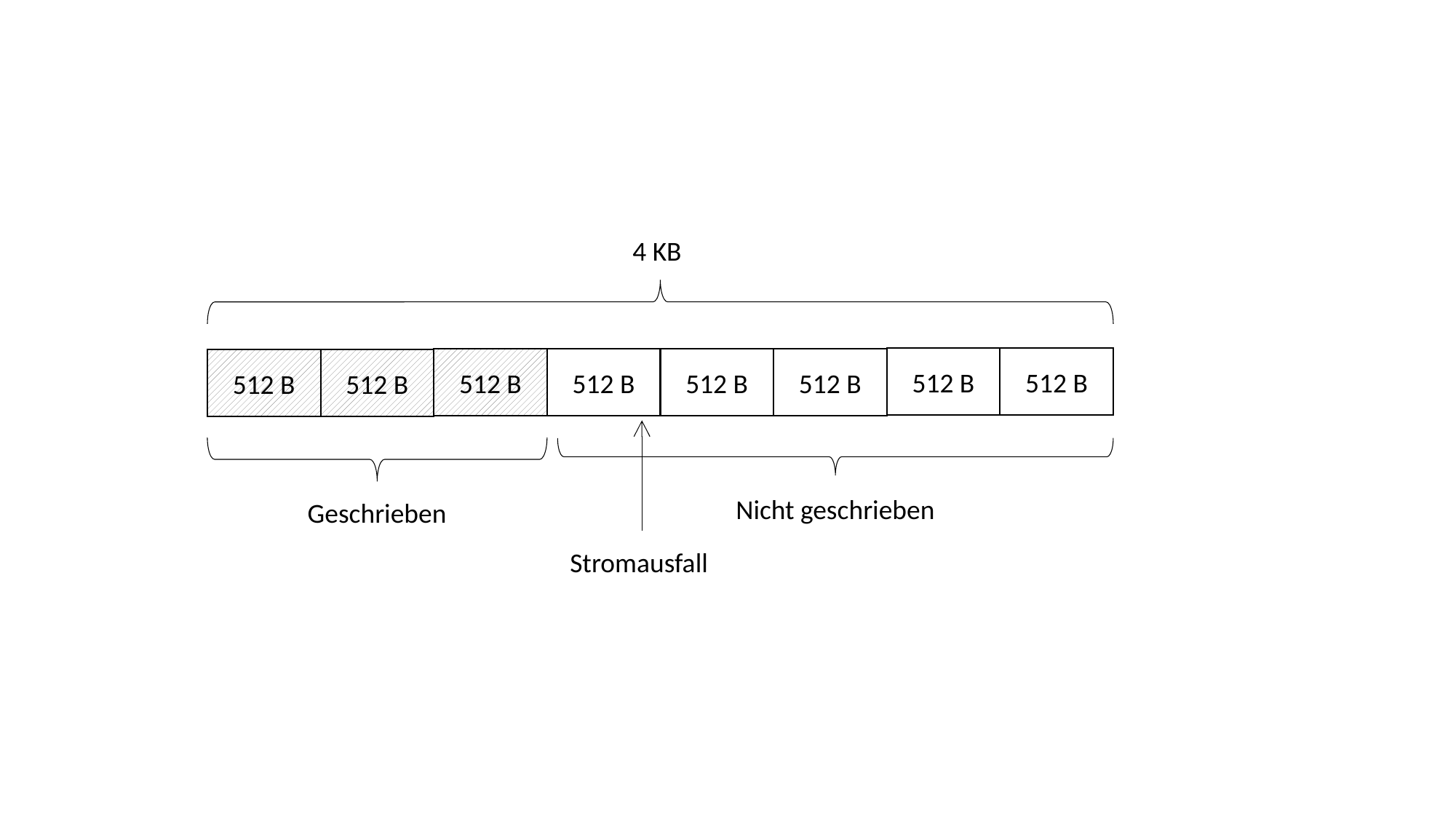

4 KB

512 B
512 B
512 B
512 B
512 B
512 B
512 B
512 B
Nicht geschrieben
Geschrieben
Stromausfall